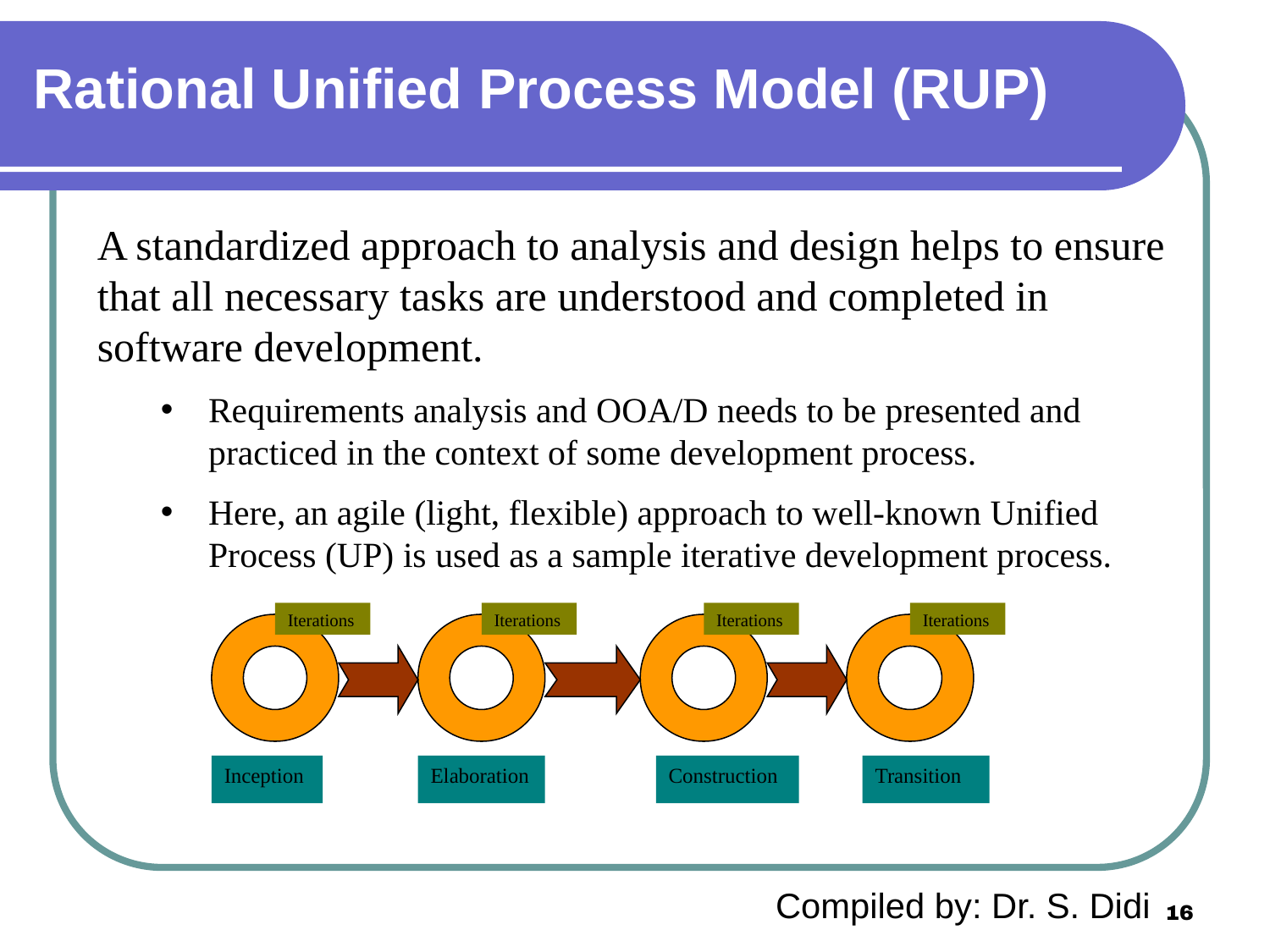

Rational Unified Process Model (RUP)
A standardized approach to analysis and design helps to ensure that all necessary tasks are understood and completed in software development.
Requirements analysis and OOA/D needs to be presented and practiced in the context of some development process.
Here, an agile (light, flexible) approach to well-known Unified Process (UP) is used as a sample iterative development process.
Iterations

Iterations

Iterations

Iterations

Inception

Elaboration

Construction

Transition

Compiled by: Dr. S. Didi

16